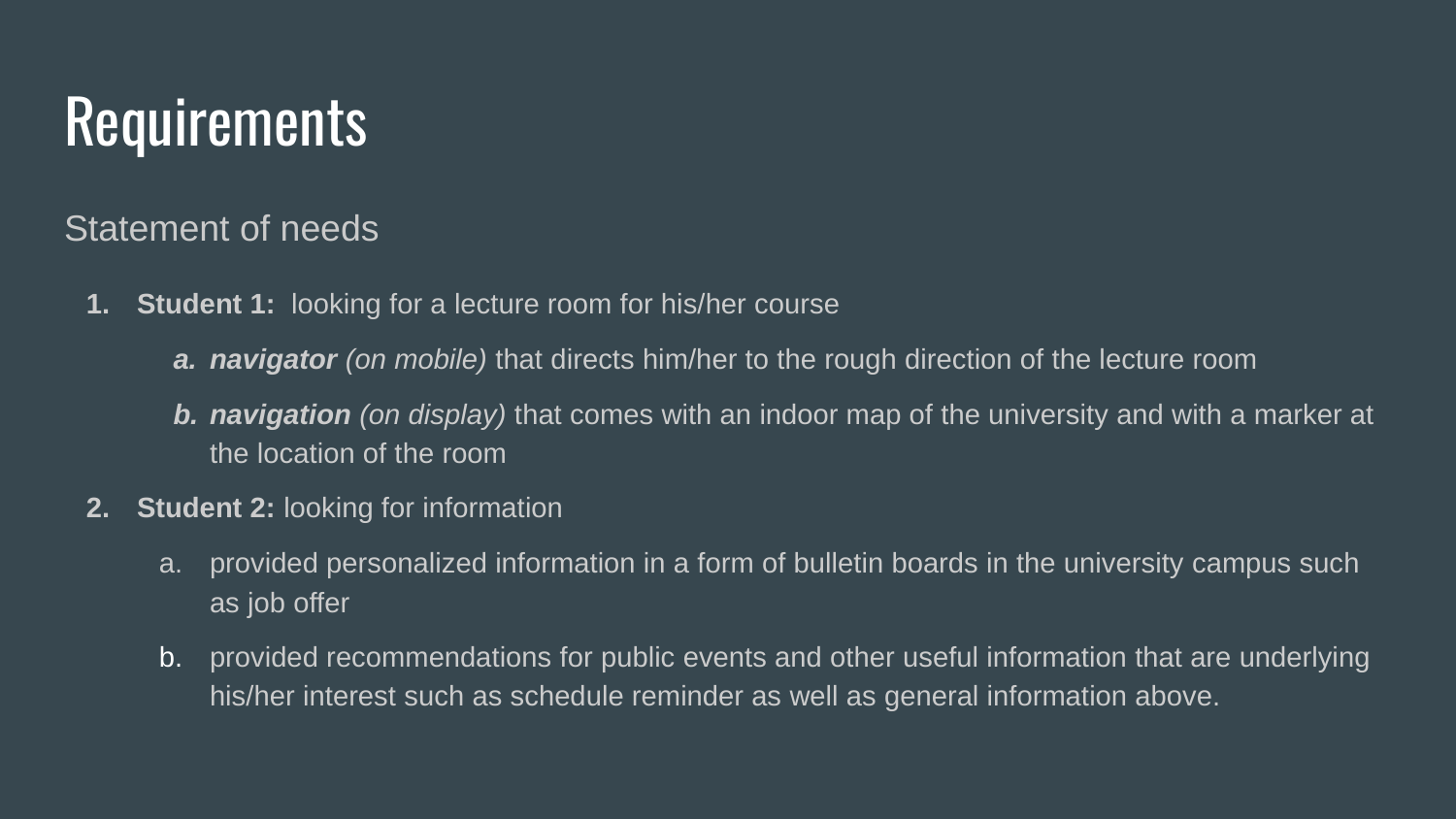

# Requirements
Statement of needs
Student 1:  looking for a lecture room for his/her course
navigator (on mobile) that directs him/her to the rough direction of the lecture room
navigation (on display) that comes with an indoor map of the university and with a marker at the location of the room
Student 2: looking for information
provided personalized information in a form of bulletin boards in the university campus such as job offer
provided recommendations for public events and other useful information that are underlying his/her interest such as schedule reminder as well as general information above.